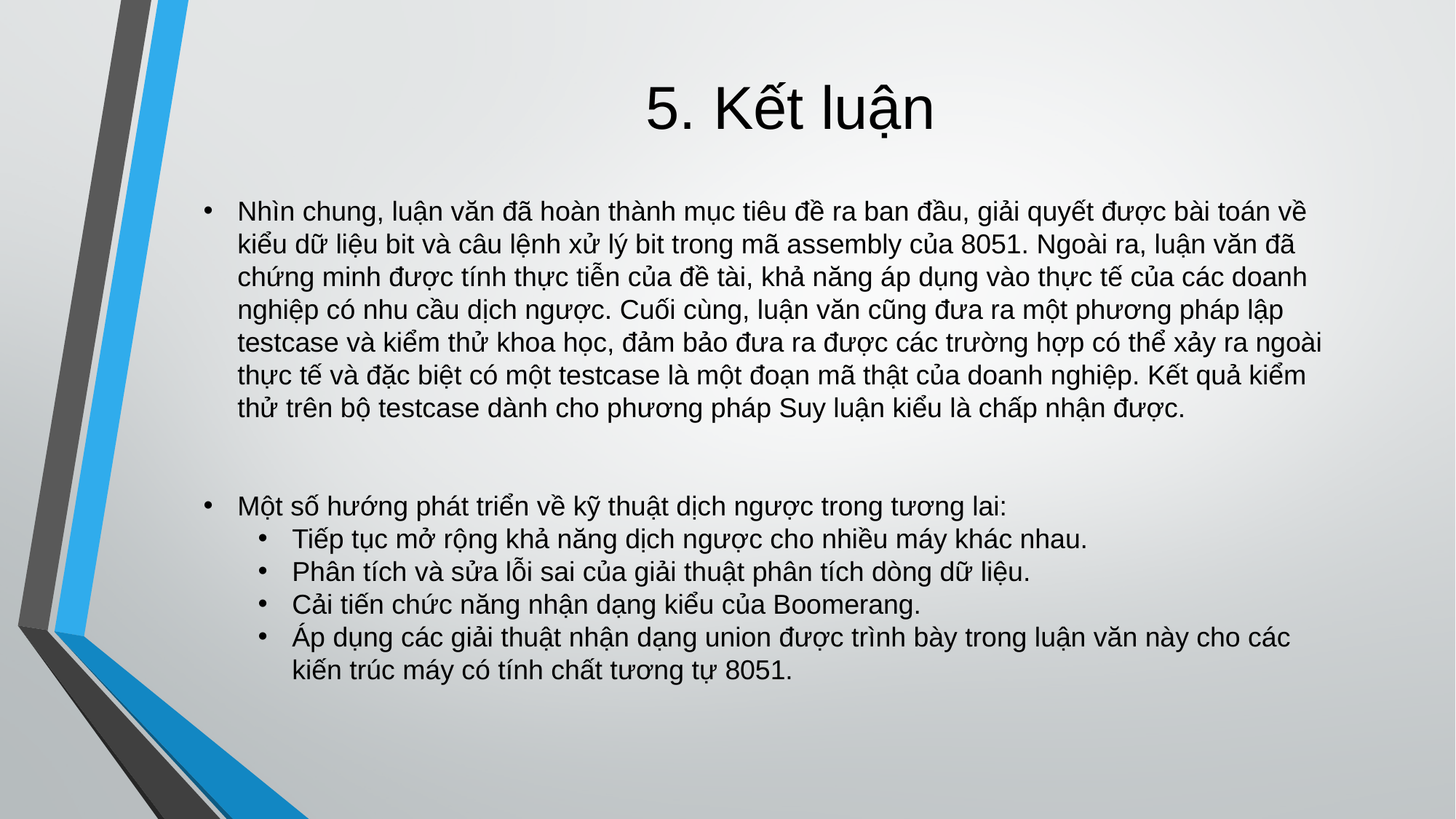

# 5. Kết luận
Nhìn chung, luận văn đã hoàn thành mục tiêu đề ra ban đầu, giải quyết được bài toán về kiểu dữ liệu bit và câu lệnh xử lý bit trong mã assembly của 8051. Ngoài ra, luận văn đã chứng minh được tính thực tiễn của đề tài, khả năng áp dụng vào thực tế của các doanh nghiệp có nhu cầu dịch ngược. Cuối cùng, luận văn cũng đưa ra một phương pháp lập testcase và kiểm thử khoa học, đảm bảo đưa ra được các trường hợp có thể xảy ra ngoài thực tế và đặc biệt có một testcase là một đoạn mã thật của doanh nghiệp. Kết quả kiểm thử trên bộ testcase dành cho phương pháp Suy luận kiểu là chấp nhận được.

Một số hướng phát triển về kỹ thuật dịch ngược trong tương lai:
Tiếp tục mở rộng khả năng dịch ngược cho nhiều máy khác nhau.
Phân tích và sửa lỗi sai của giải thuật phân tích dòng dữ liệu.
Cải tiến chức năng nhận dạng kiểu của Boomerang.
Áp dụng các giải thuật nhận dạng union được trình bày trong luận văn này cho các kiến trúc máy có tính chất tương tự 8051.